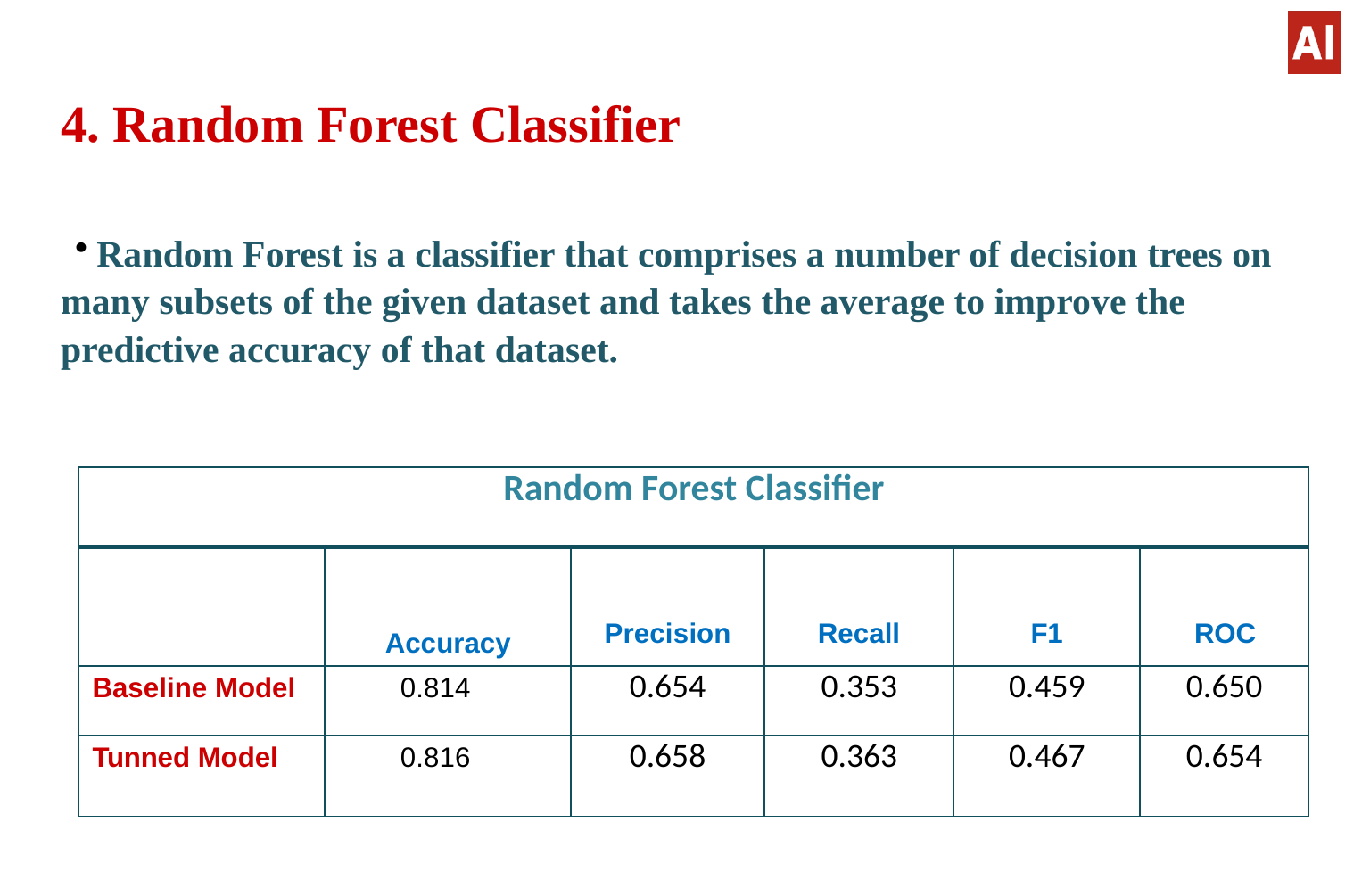

# 4. Random Forest Classifier
 Random Forest is a classifier that comprises a number of decision trees on many subsets of the given dataset and takes the average to improve the predictive accuracy of that dataset.
| Random Forest Classifier |  |  |  |  |  |
| --- | --- | --- | --- | --- | --- |
|  | Accuracy | Precision | Recall | F1 | ROC |
| Baseline Model | 0.814 | 0.654 | 0.353 | 0.459 | 0.650 |
| Tunned Model | 0.816 | 0.658 | 0.363 | 0.467 | 0.654 |